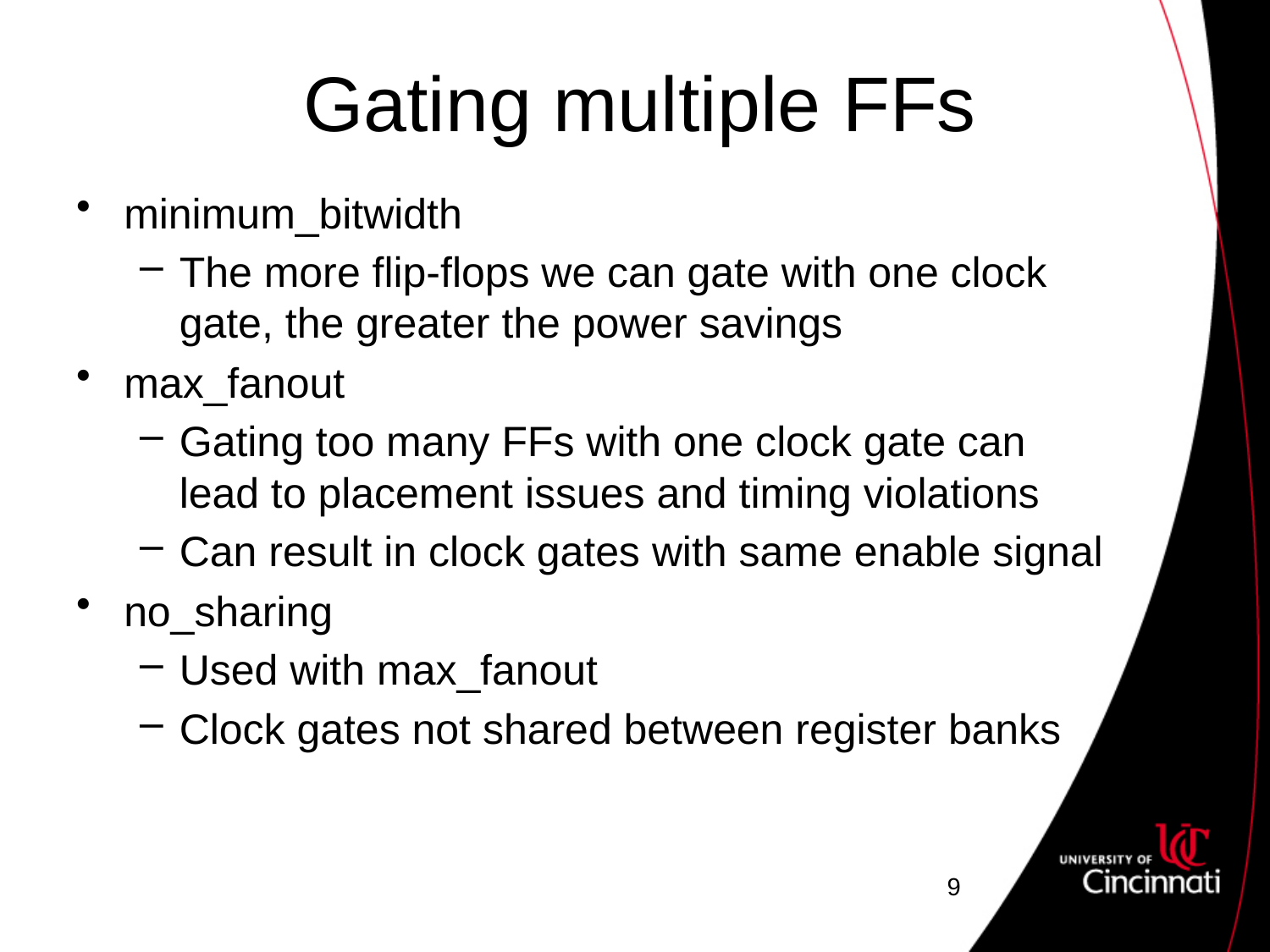

# Gating multiple FFs
minimum_bitwidth
The more flip-flops we can gate with one clock gate, the greater the power savings
max_fanout
Gating too many FFs with one clock gate can lead to placement issues and timing violations
Can result in clock gates with same enable signal
no_sharing
Used with max_fanout
Clock gates not shared between register banks
9